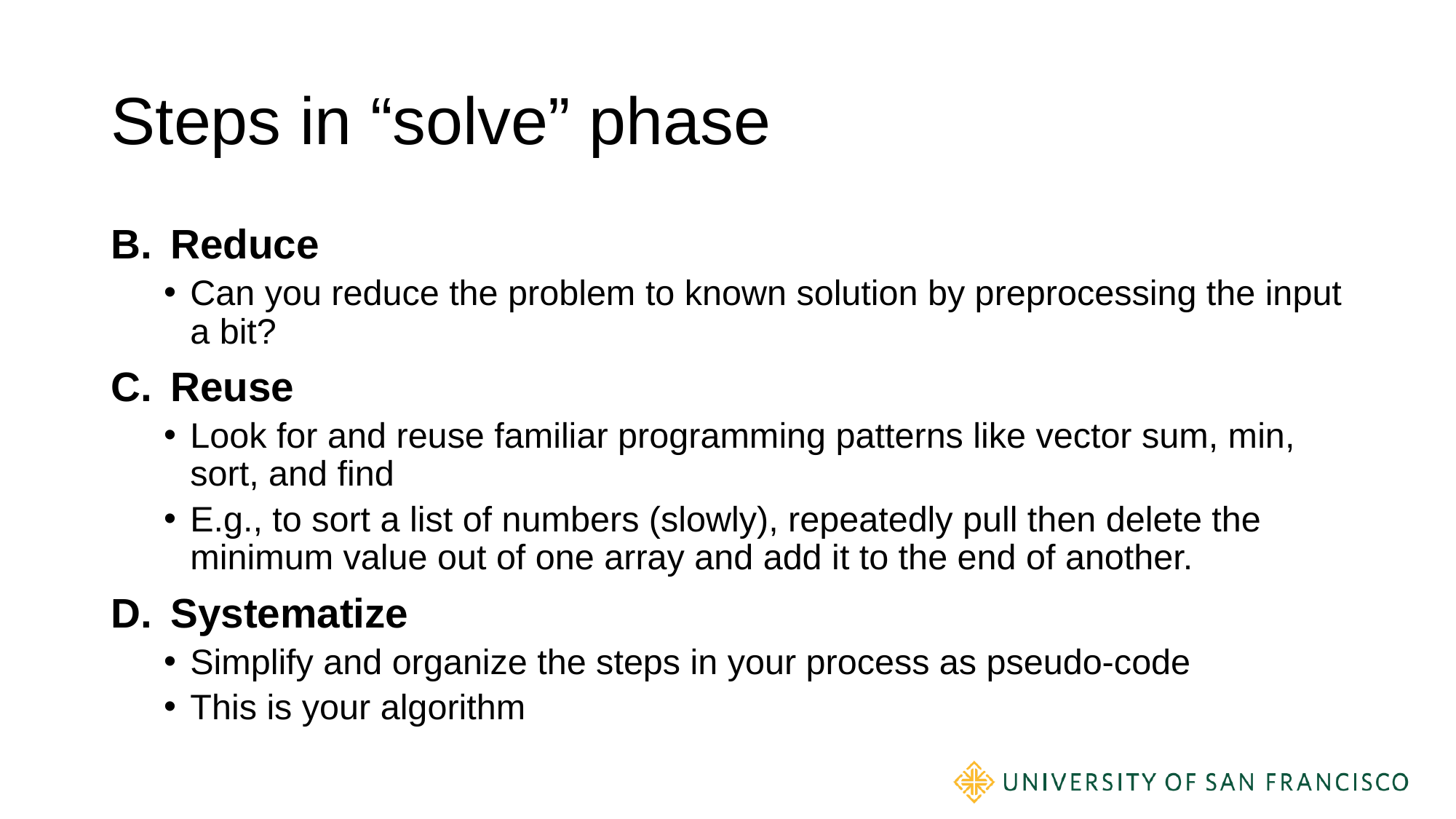

# Steps in “solve” phase
Reduce
Can you reduce the problem to known solution by preprocessing the input a bit?
Reuse
Look for and reuse familiar programming patterns like vector sum, min, sort, and find
E.g., to sort a list of numbers (slowly), repeatedly pull then delete the minimum value out of one array and add it to the end of another.
Systematize
Simplify and organize the steps in your process as pseudo-code
This is your algorithm